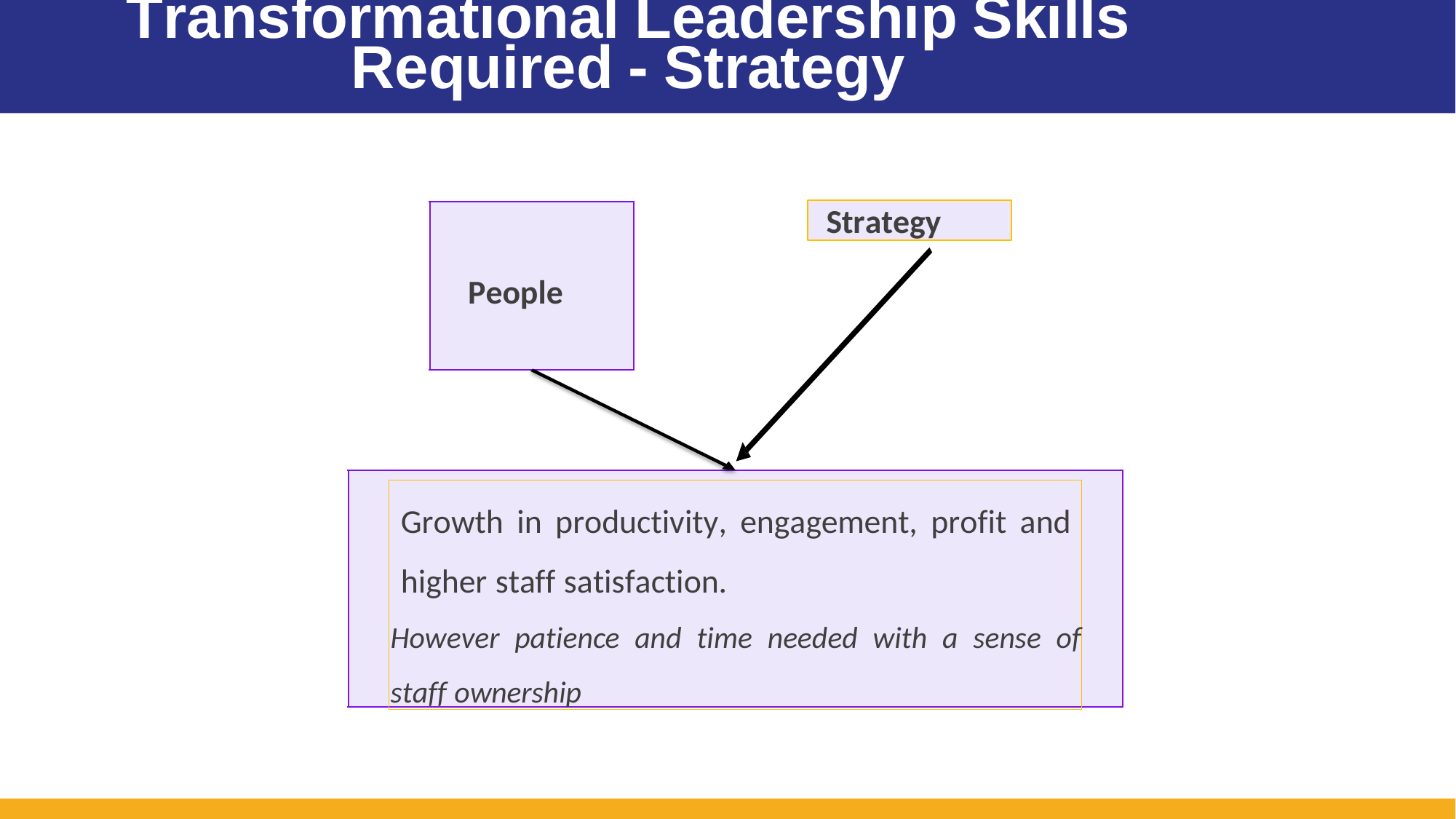

# Transformational Leadership Skills Required - Strategy
Strategy

People

Growth in productivity, engagement, profit and higher staff satisfaction.
However patience and time needed with a sense of staff ownership